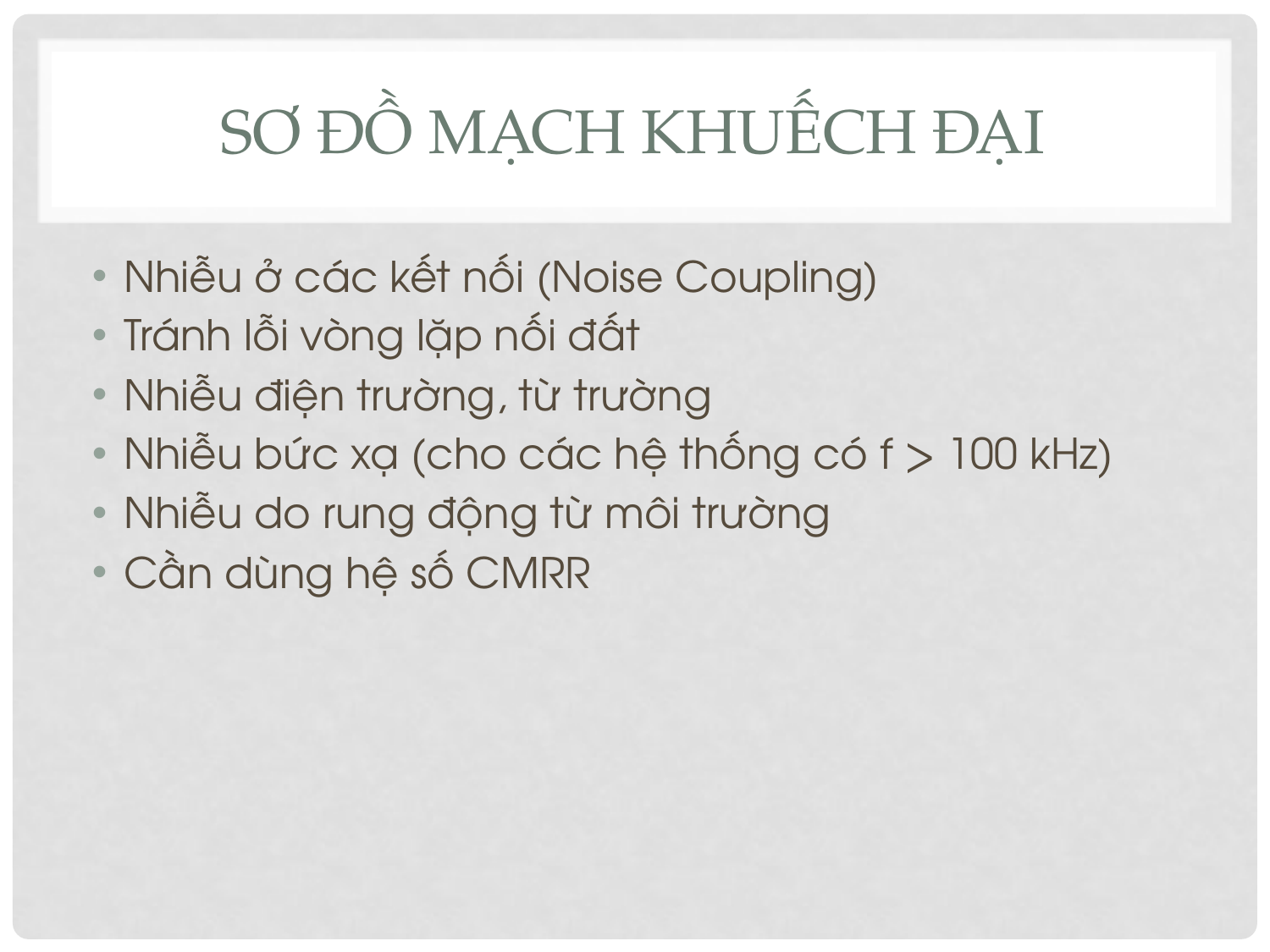

# Sơ đồ mạch khuếch đại
Nhiễu ở các kết nối (Noise Coupling)
Tránh lỗi vòng lặp nối đất
Nhiễu điện trường, từ trường
Nhiễu bức xạ (cho các hệ thống có f > 100 kHz)
Nhiễu do rung động từ môi trường
Cần dùng hệ số CMRR